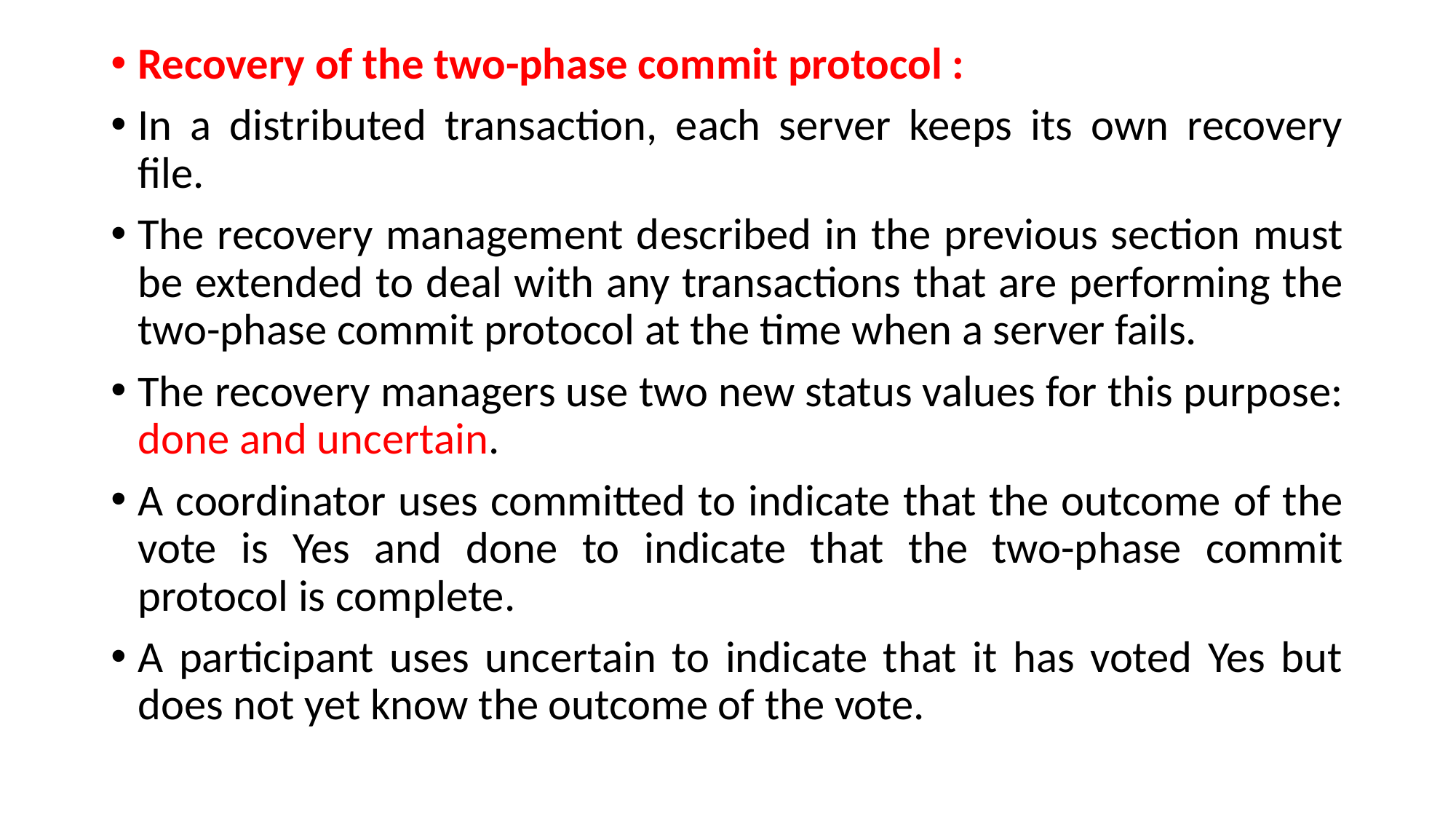

Recovery of the two-phase commit protocol :
In a distributed transaction, each server keeps its own recovery file.
The recovery management described in the previous section must be extended to deal with any transactions that are performing the two-phase commit protocol at the time when a server fails.
The recovery managers use two new status values for this purpose: done and uncertain.
A coordinator uses committed to indicate that the outcome of the vote is Yes and done to indicate that the two-phase commit protocol is complete.
A participant uses uncertain to indicate that it has voted Yes but does not yet know the outcome of the vote.